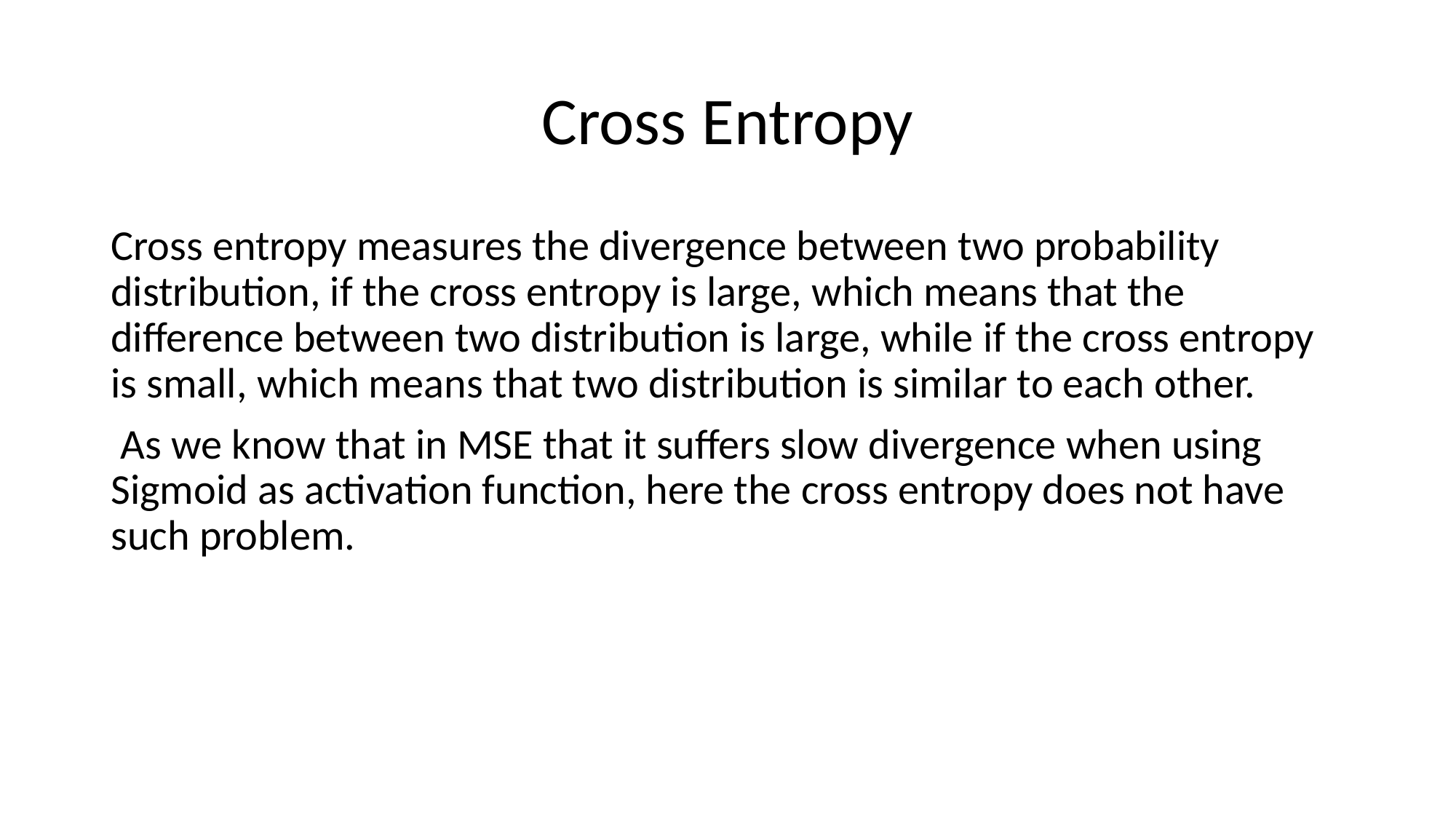

# Cross Entropy
Cross entropy measures the divergence between two probability distribution, if the cross entropy is large, which means that the difference between two distribution is large, while if the cross entropy is small, which means that two distribution is similar to each other.
 As we know that in MSE that it suffers slow divergence when using Sigmoid as activation function, here the cross entropy does not have such problem.